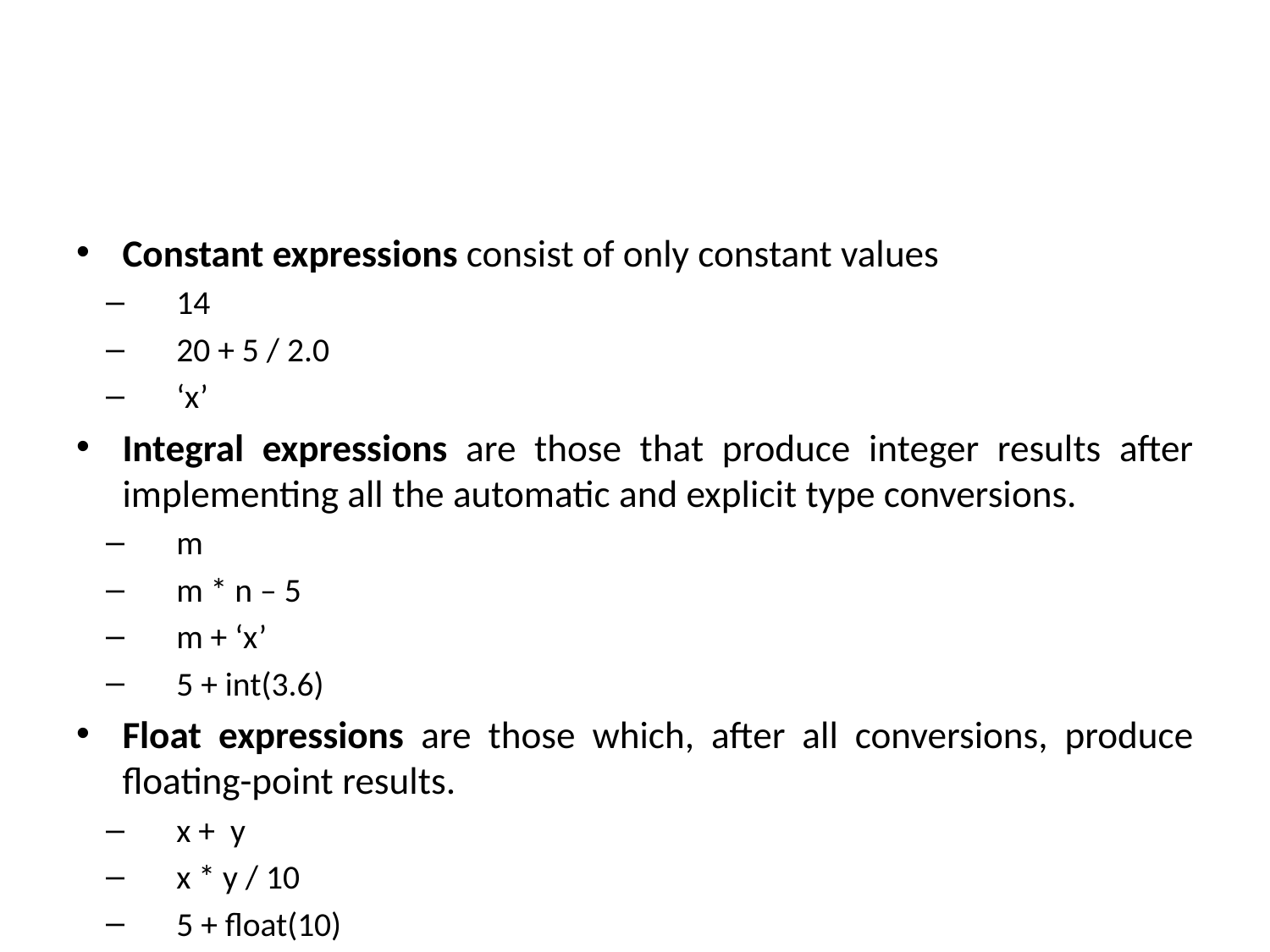

#
Constant expressions consist of only constant values
14
20 + 5 / 2.0
‘x’
Integral expressions are those that produce integer results after implementing all the automatic and explicit type conversions.
m
m * n – 5
m + ‘x’
5 + int(3.6)
Float expressions are those which, after all conversions, produce floating-point results.
x +  y
x * y / 10
5 + float(10)